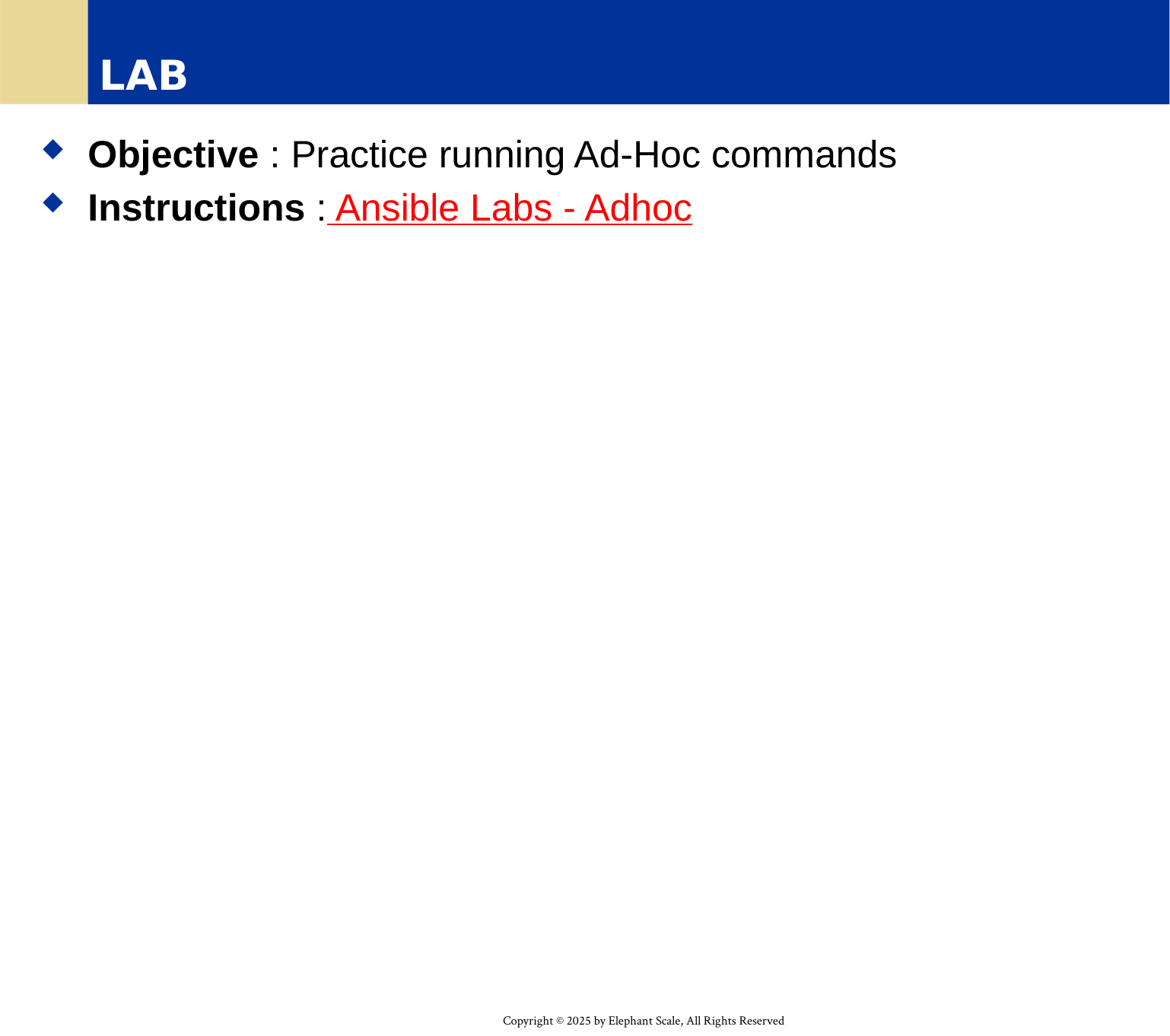

# LAB
 Objective : Practice running Ad-Hoc commands
 Instructions : Ansible Labs - Adhoc
Copyright © 2025 by Elephant Scale, All Rights Reserved